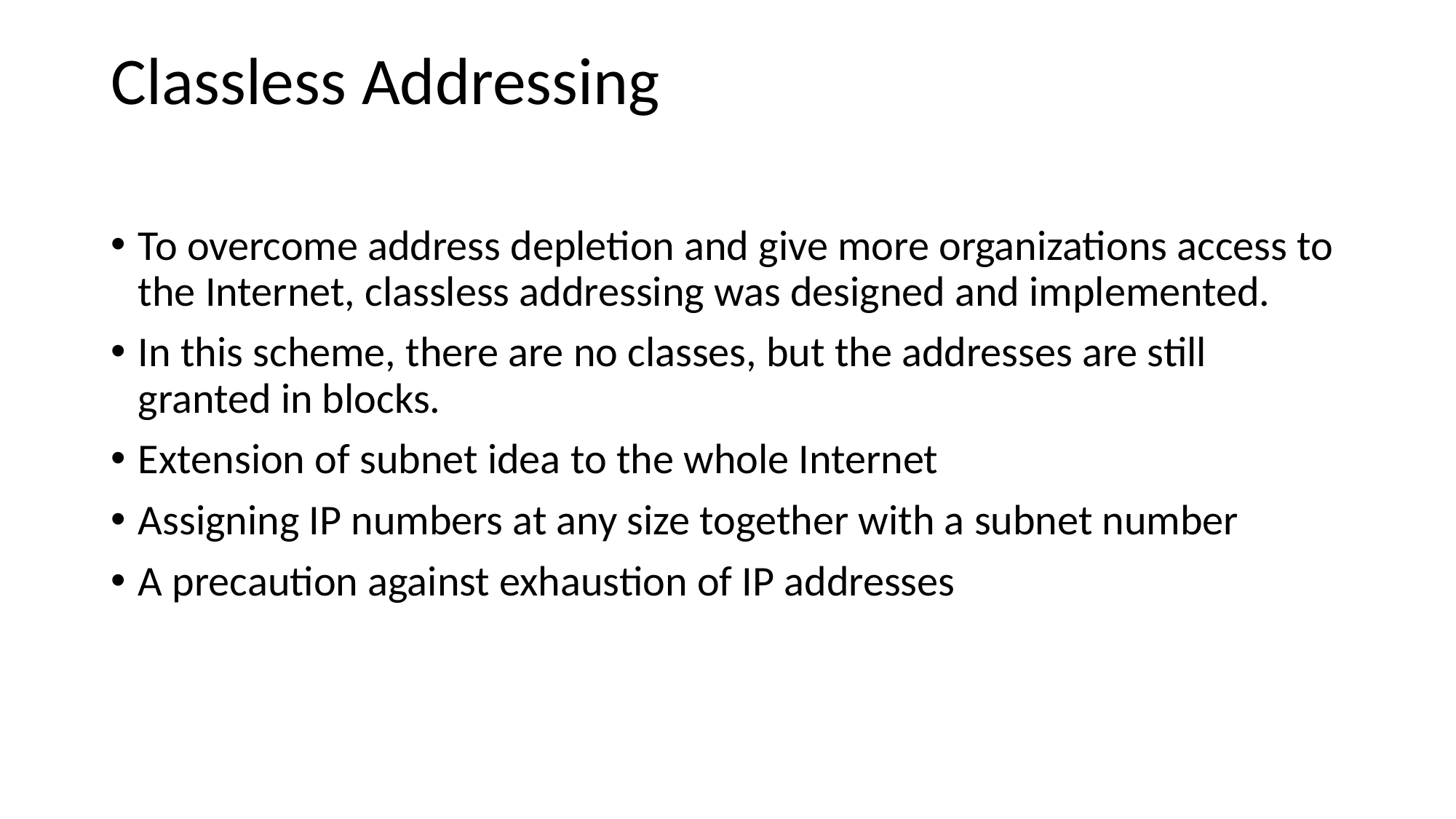

# Classless Addressing
To overcome address depletion and give more organizations access to the Internet, classless addressing was designed and implemented.
In this scheme, there are no classes, but the addresses are still granted in blocks.
Extension of subnet idea to the whole Internet
Assigning IP numbers at any size together with a subnet number
A precaution against exhaustion of IP addresses